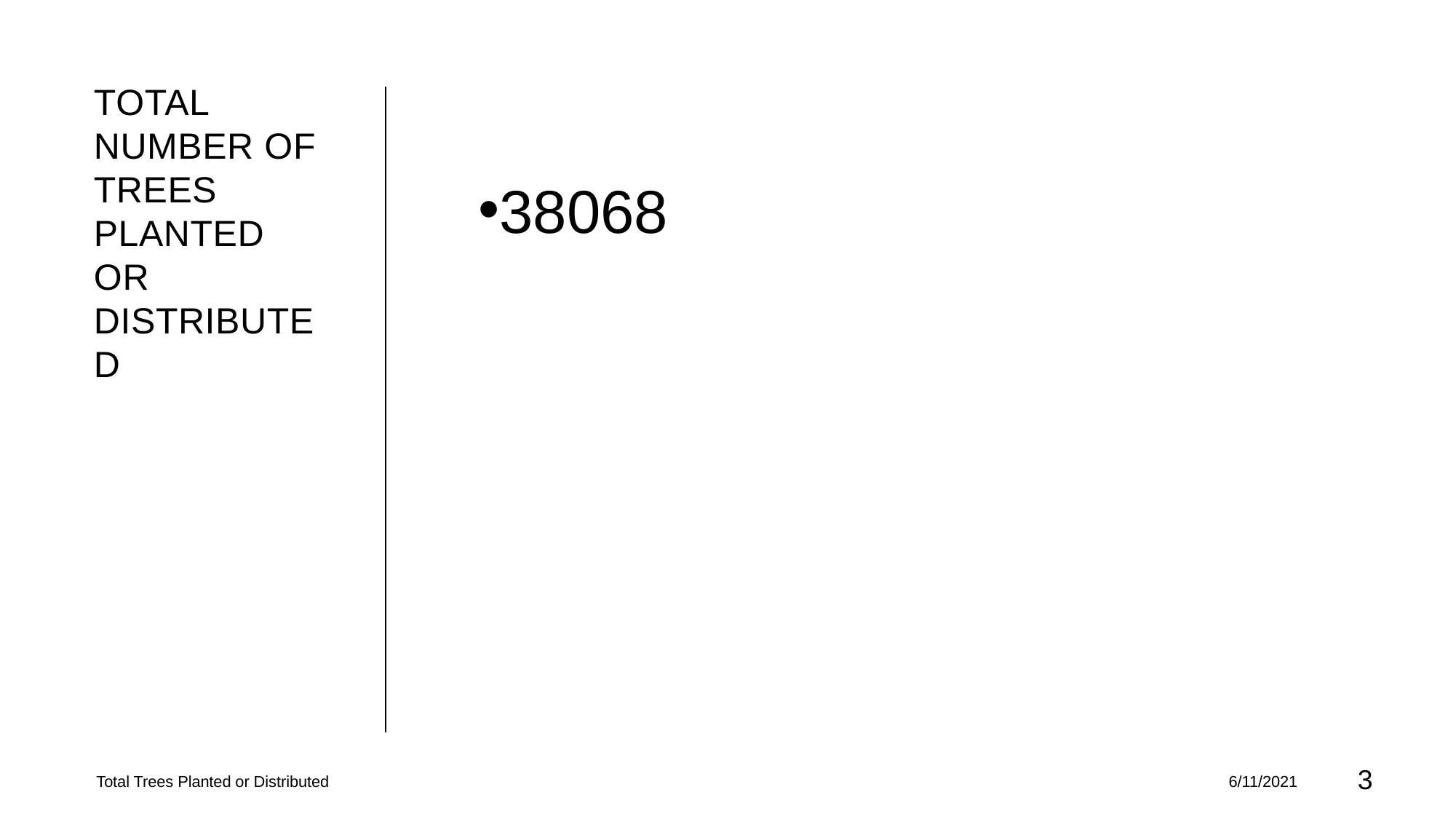

38068
# Total number of Trees PLANTED OR DISTRIBUTED
Total Trees Planted or Distributed
6/11/2021
3